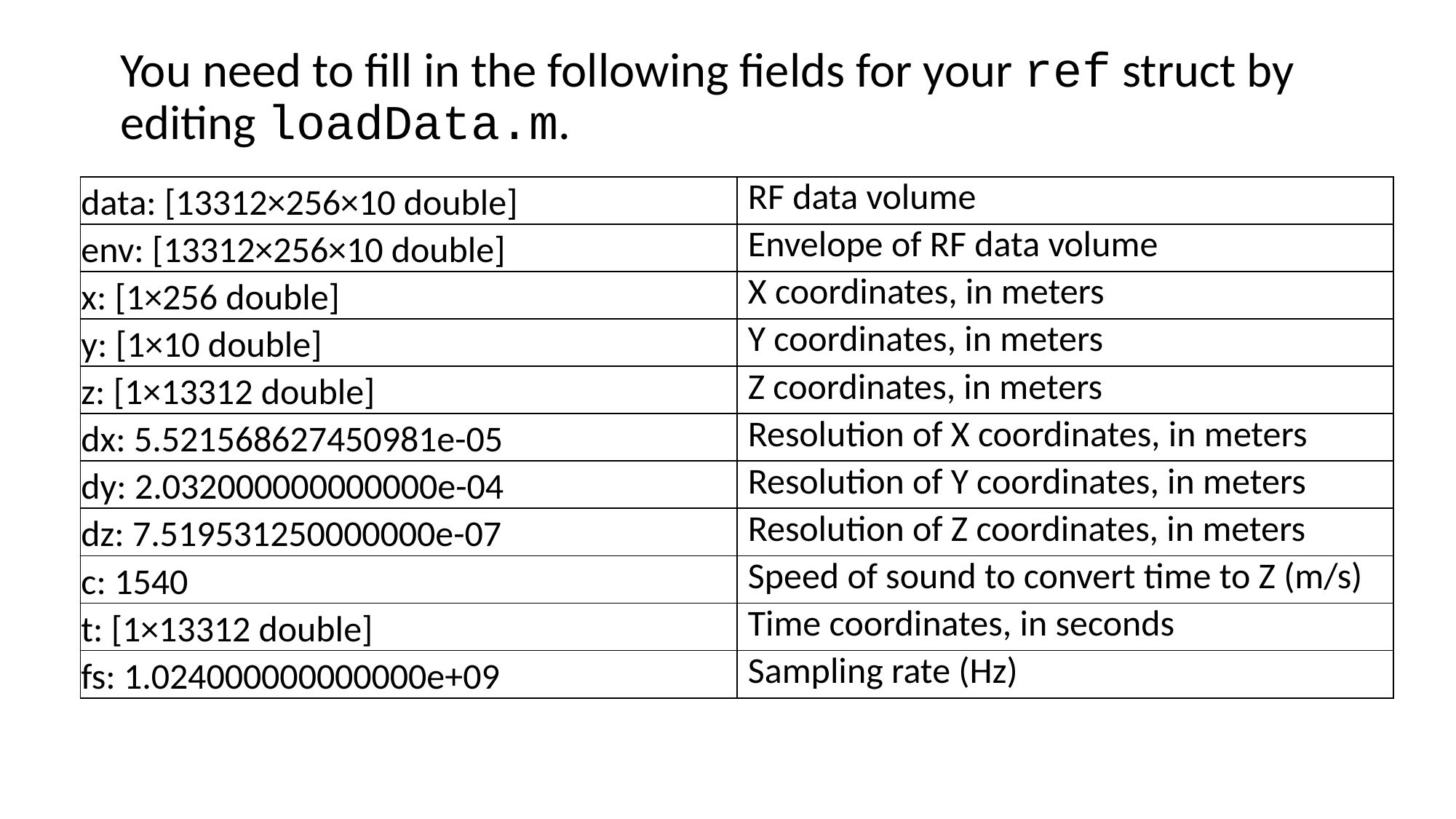

# You need to fill in the following fields for your ref struct by editing loadData.m.
| data: [13312×256×10 double] | RF data volume |
| --- | --- |
| env: [13312×256×10 double] | Envelope of RF data volume |
| x: [1×256 double] | X coordinates, in meters |
| y: [1×10 double] | Y coordinates, in meters |
| z: [1×13312 double] | Z coordinates, in meters |
| dx: 5.521568627450981e-05 | Resolution of X coordinates, in meters |
| dy: 2.032000000000000e-04 | Resolution of Y coordinates, in meters |
| dz: 7.519531250000000e-07 | Resolution of Z coordinates, in meters |
| c: 1540 | Speed of sound to convert time to Z (m/s) |
| t: [1×13312 double] | Time coordinates, in seconds |
| fs: 1.024000000000000e+09 | Sampling rate (Hz) |